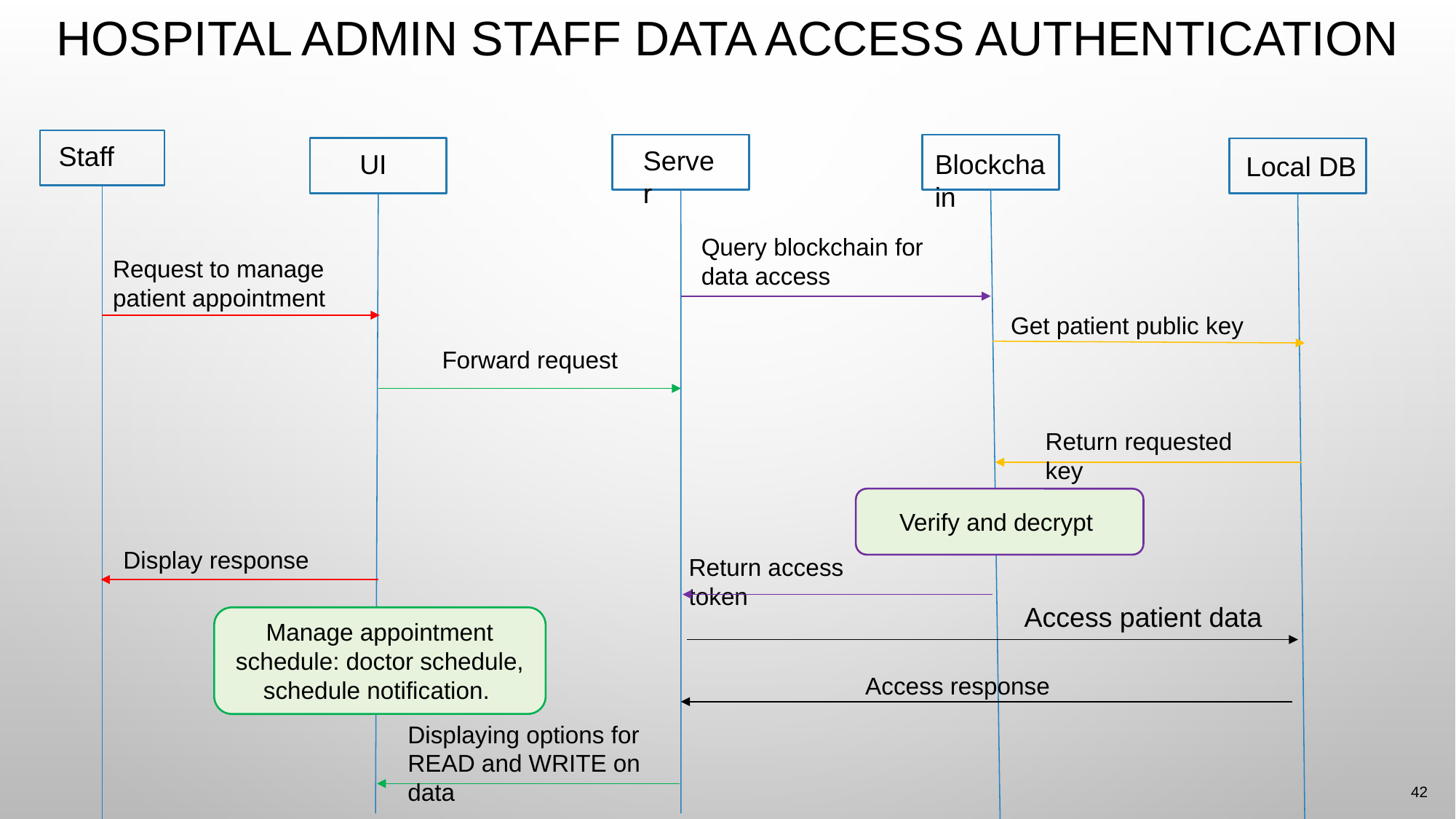

# Hospital admin staff Data access Authentication

Staff

Server

UI
Blockchain
Local DB
Query blockchain for data access
Request to manage patient appointment
Get patient public key
Forward request
Return requested key
Verify and decrypt
Display response
Return access token
Access patient data
Manage appointment schedule: doctor schedule, schedule notification.
Access response
Displaying options for READ and WRITE on data
42